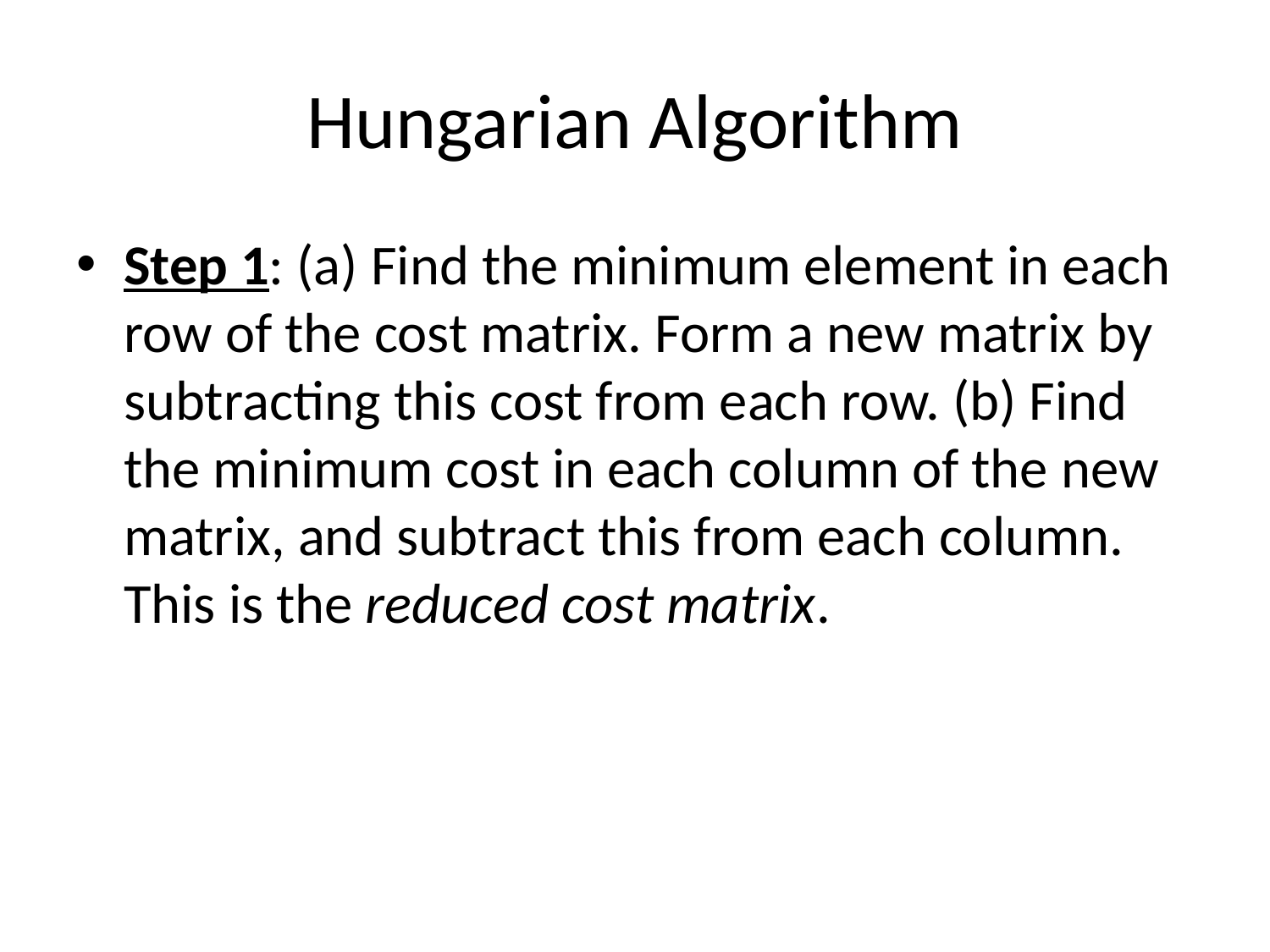

# Hungarian Algorithm
Step 1: (a) Find the minimum element in each row of the cost matrix. Form a new matrix by subtracting this cost from each row. (b) Find the minimum cost in each column of the new matrix, and subtract this from each column. This is the reduced cost matrix.